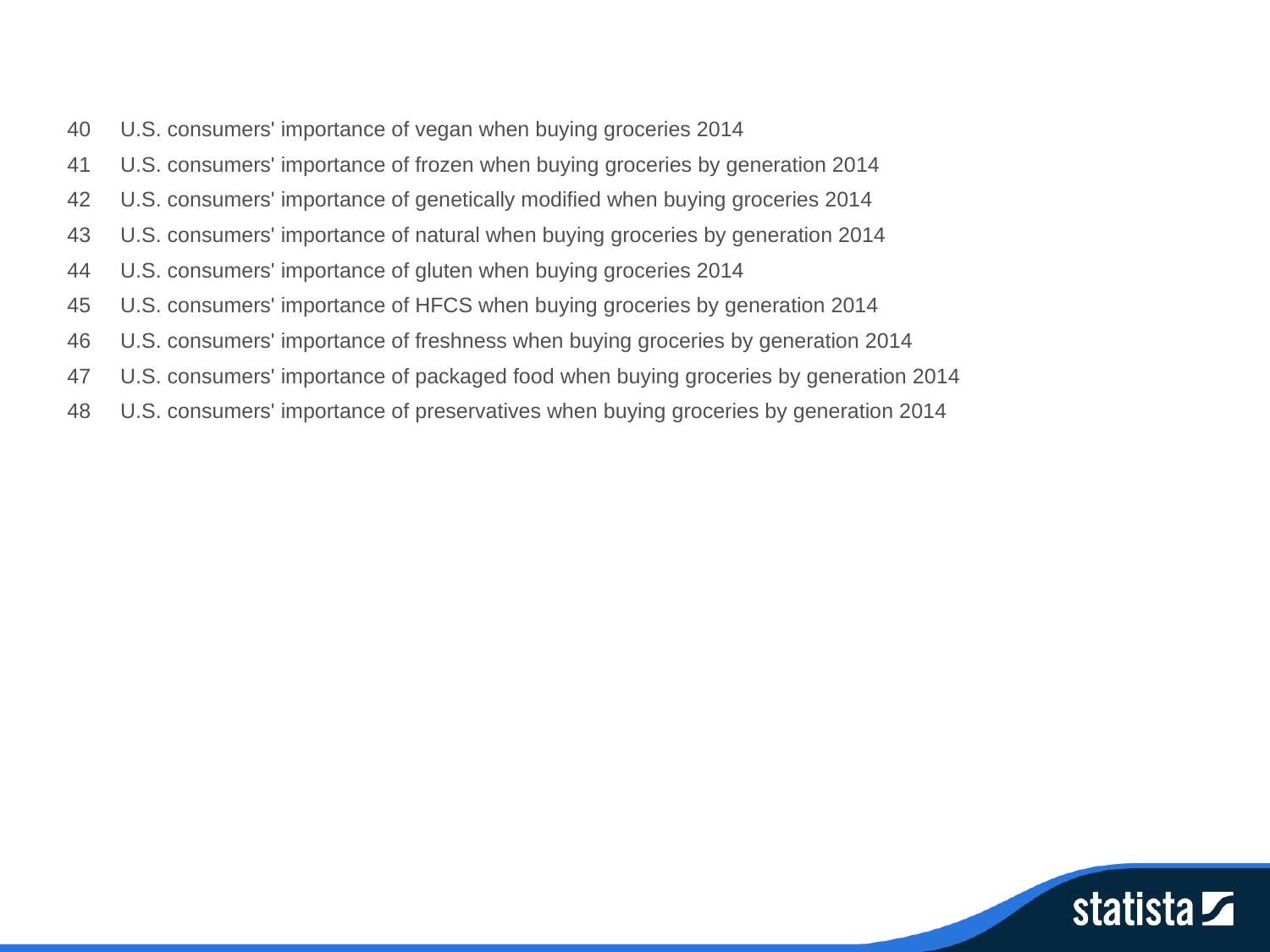

40     U.S. consumers' importance of vegan when buying groceries 2014
41     U.S. consumers' importance of frozen when buying groceries by generation 2014
42     U.S. consumers' importance of genetically modified when buying groceries 2014
43     U.S. consumers' importance of natural when buying groceries by generation 2014
44     U.S. consumers' importance of gluten when buying groceries 2014
45     U.S. consumers' importance of HFCS when buying groceries by generation 2014
46     U.S. consumers' importance of freshness when buying groceries by generation 2014
47     U.S. consumers' importance of packaged food when buying groceries by generation 2014
48     U.S. consumers' importance of preservatives when buying groceries by generation 2014